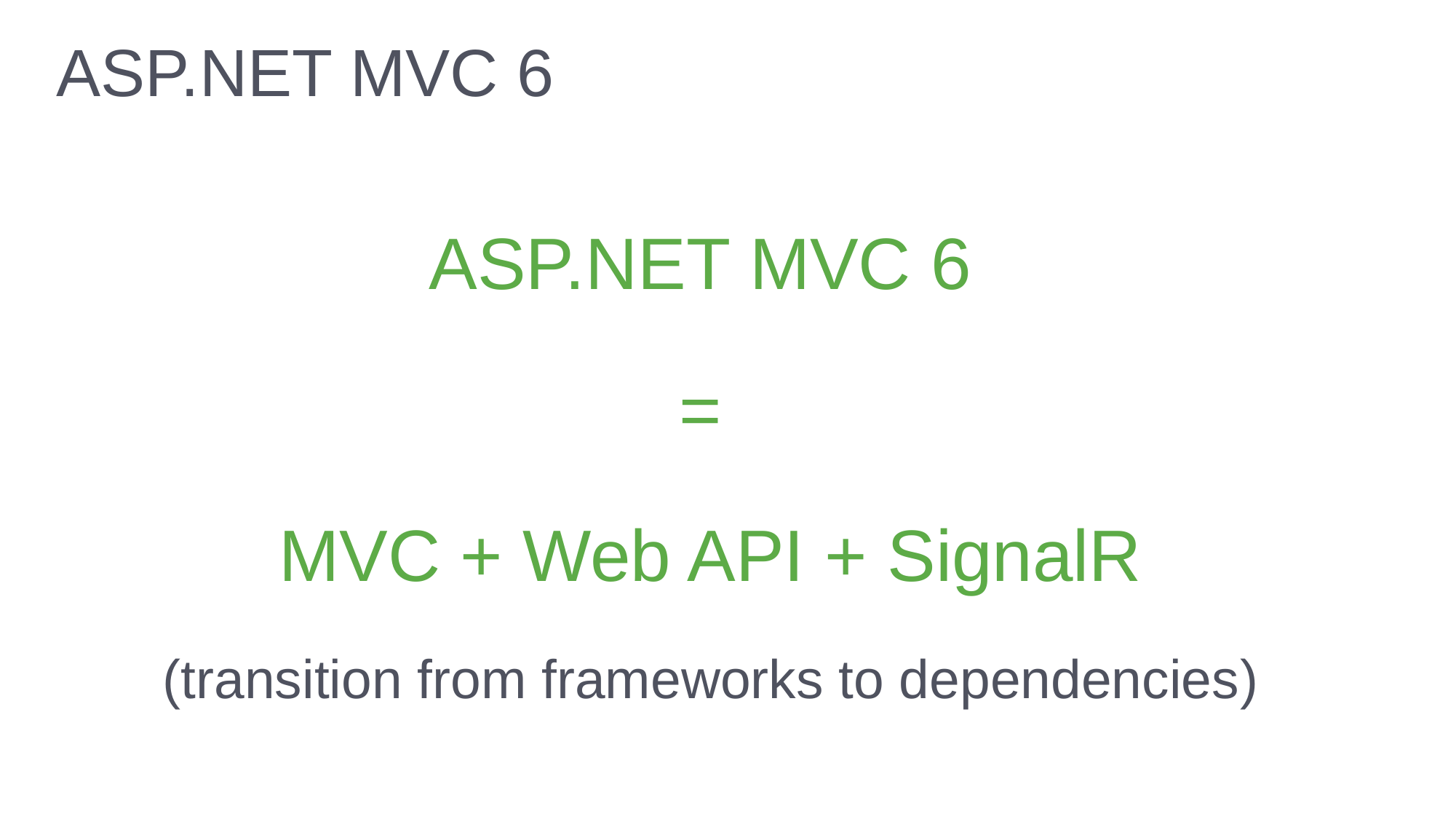

# ASP.NET MVC 6
ASP.NET MVC 6
=
MVC + Web API + SignalR
(transition from frameworks to dependencies)